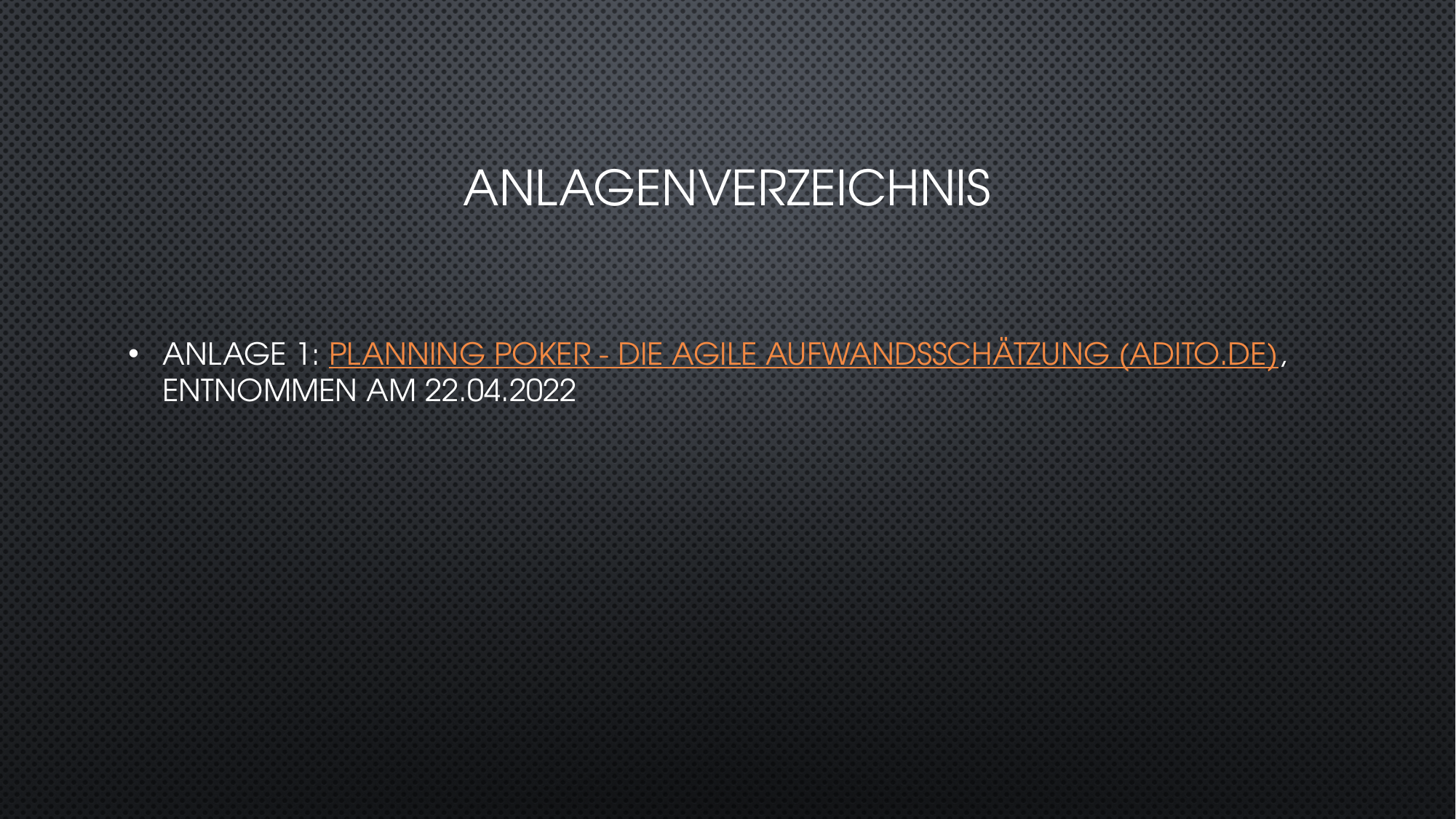

# Anlagenverzeichnis
Anlage 1: Planning Poker - Die agile Aufwandsschätzung (adito.de), entnommen am 22.04.2022